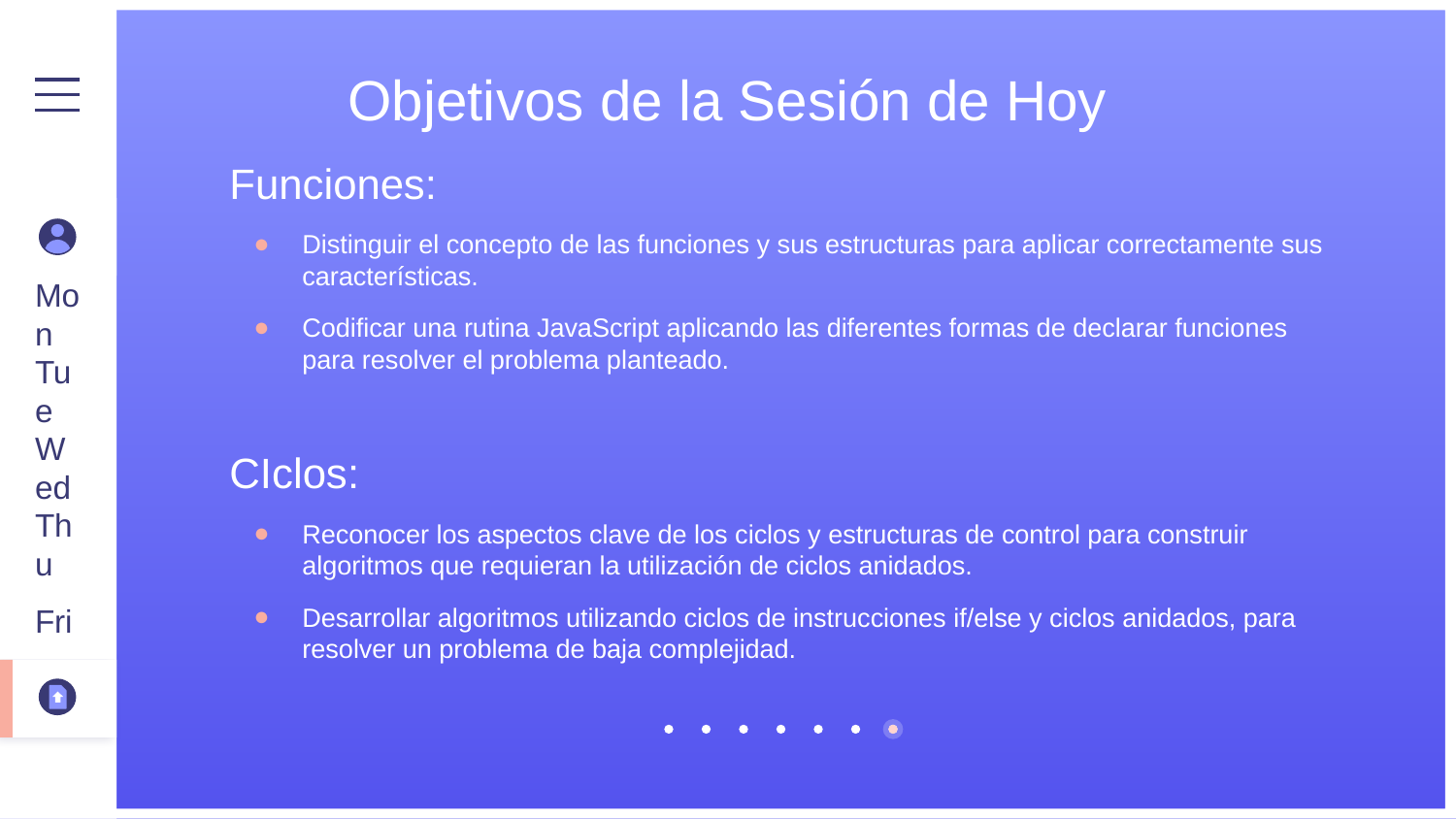

# Objetivos de la Sesión de Hoy

Funciones:
Distinguir el concepto de las funciones y sus estructuras para aplicar correctamente sus características.
Codificar una rutina JavaScript aplicando las diferentes formas de declarar funciones para resolver el problema planteado.

CIclos:
Reconocer los aspectos clave de los ciclos y estructuras de control para construir algoritmos que requieran la utilización de ciclos anidados.
Desarrollar algoritmos utilizando ciclos de instrucciones if/else y ciclos anidados, para resolver un problema de baja complejidad.

Mon

Tue

Wed

Thu

Fri